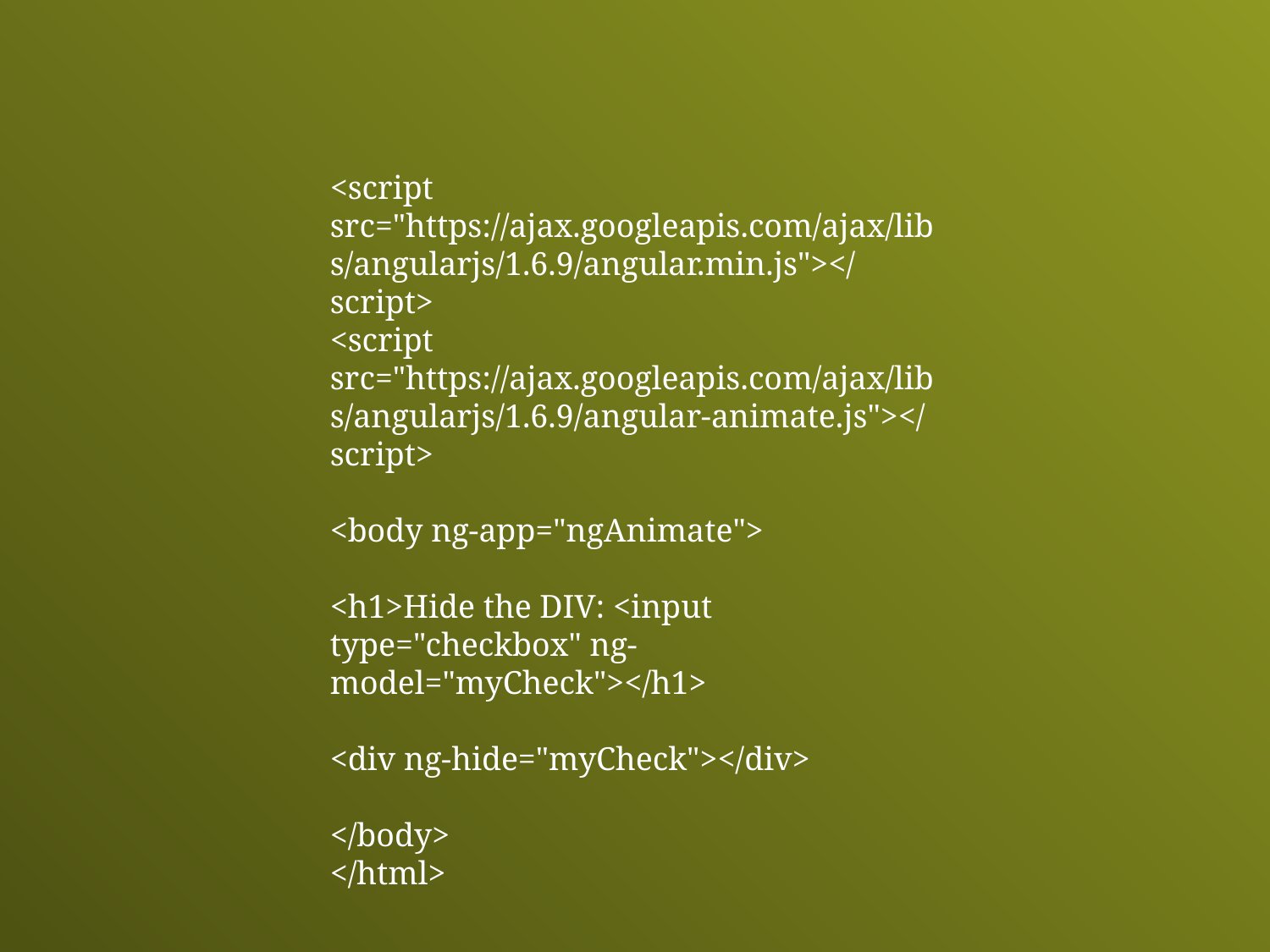

<script src="https://ajax.googleapis.com/ajax/libs/angularjs/1.6.9/angular.min.js"></script>
<script src="https://ajax.googleapis.com/ajax/libs/angularjs/1.6.9/angular-animate.js"></script>

<body ng-app="ngAnimate">

<h1>Hide the DIV: <input type="checkbox" ng-model="myCheck"></h1>

<div ng-hide="myCheck"></div>

</body>
</html>